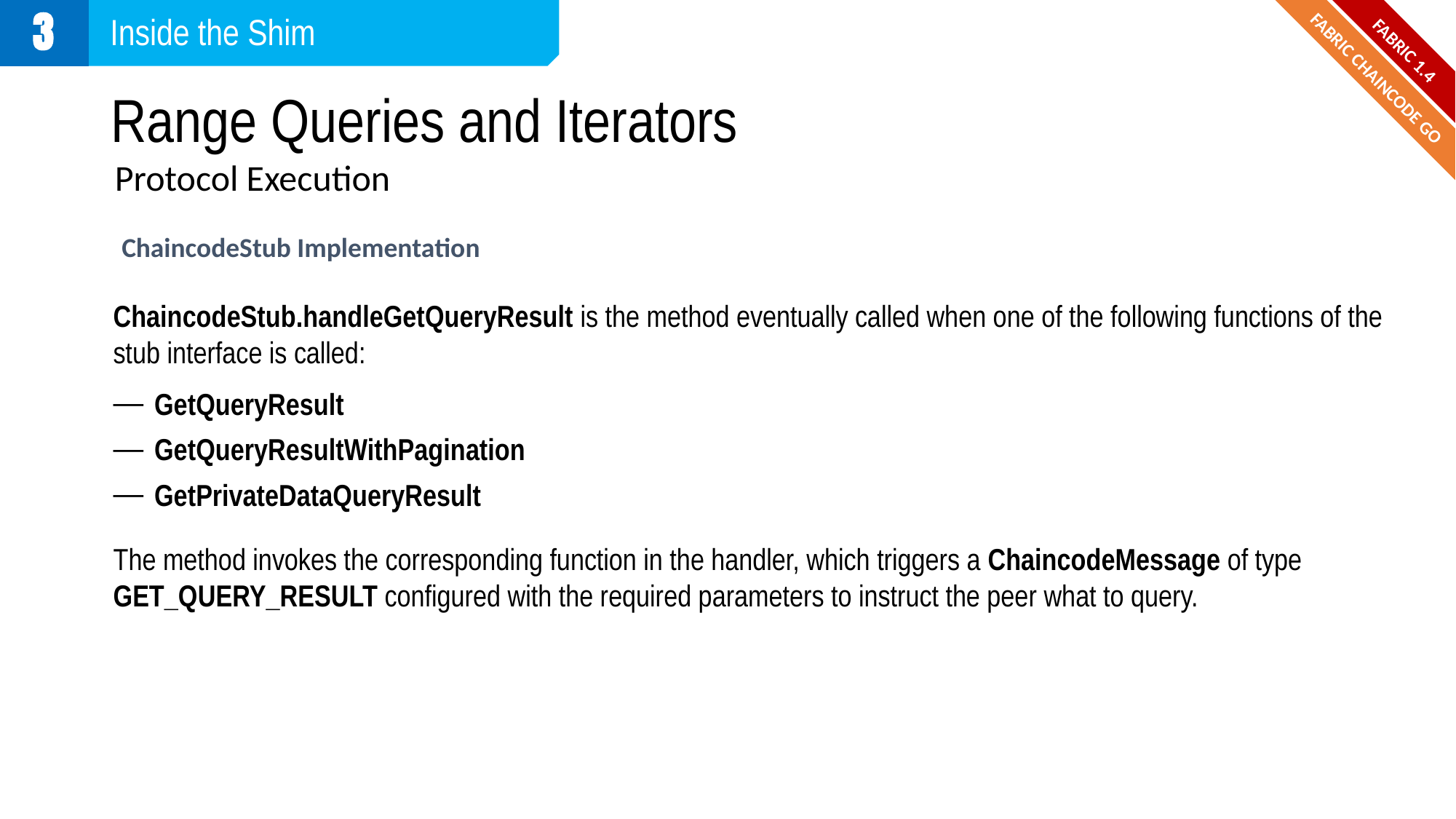

3
Inside the Shim
FABRIC 1.4
# Range Queries and Iterators
FABRIC CHAINCODE GO
Protocol Execution
ChaincodeStub Implementation
ChaincodeStub.handleGetQueryResult is the method eventually called when one of the following functions of the stub interface is called:
GetQueryResult
GetQueryResultWithPagination
GetPrivateDataQueryResult
The method invokes the corresponding function in the handler, which triggers a ChaincodeMessage of type GET_QUERY_RESULT configured with the required parameters to instruct the peer what to query.